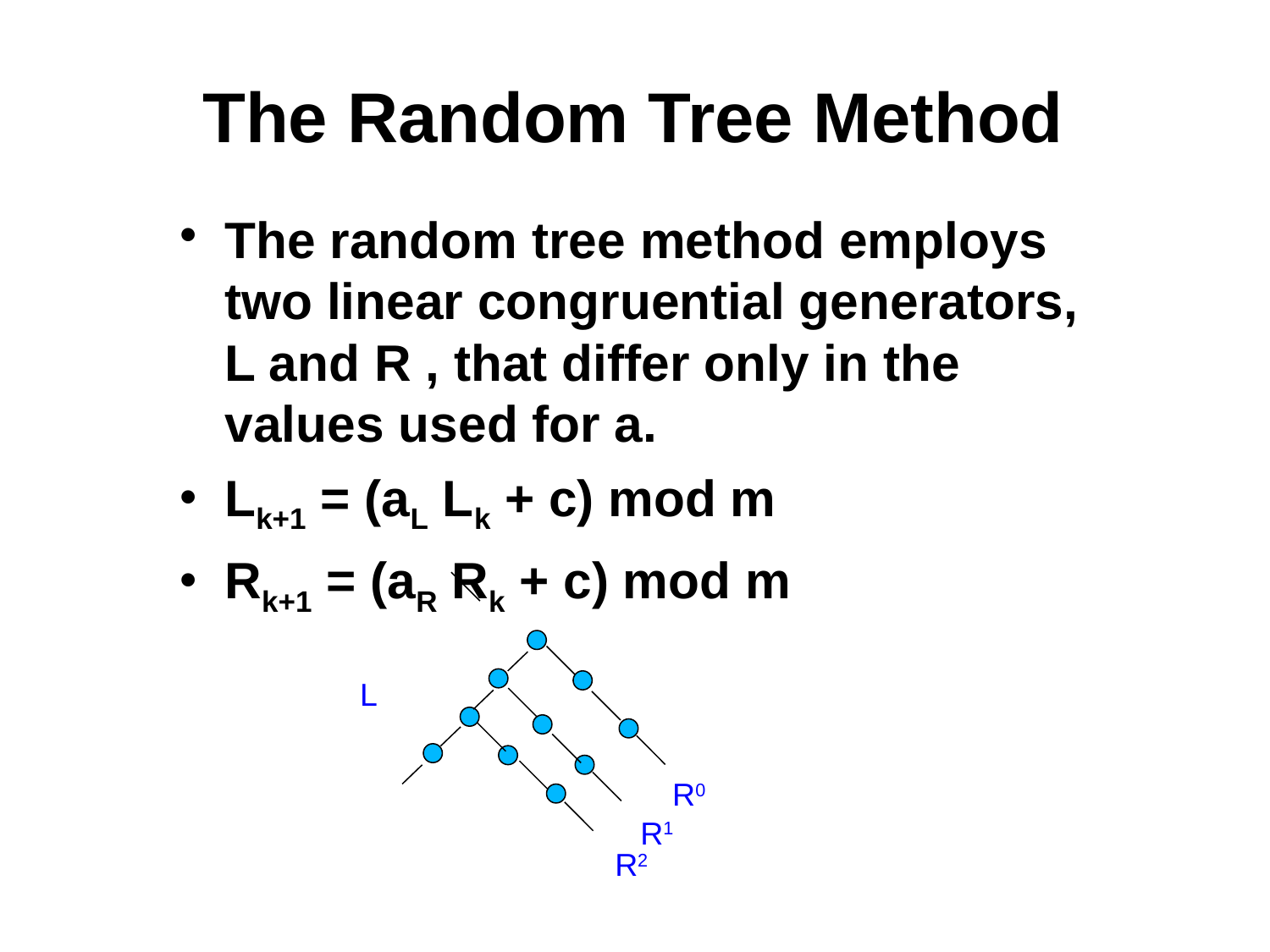

The Random Tree Method
The random tree method employs two linear congruential generators,   L and R , that differ only in the values used for a.
Lk+1 = (aL Lk + c) mod m
Rk+1 = (aR Rk + c) mod m

L

R0

R1
R2